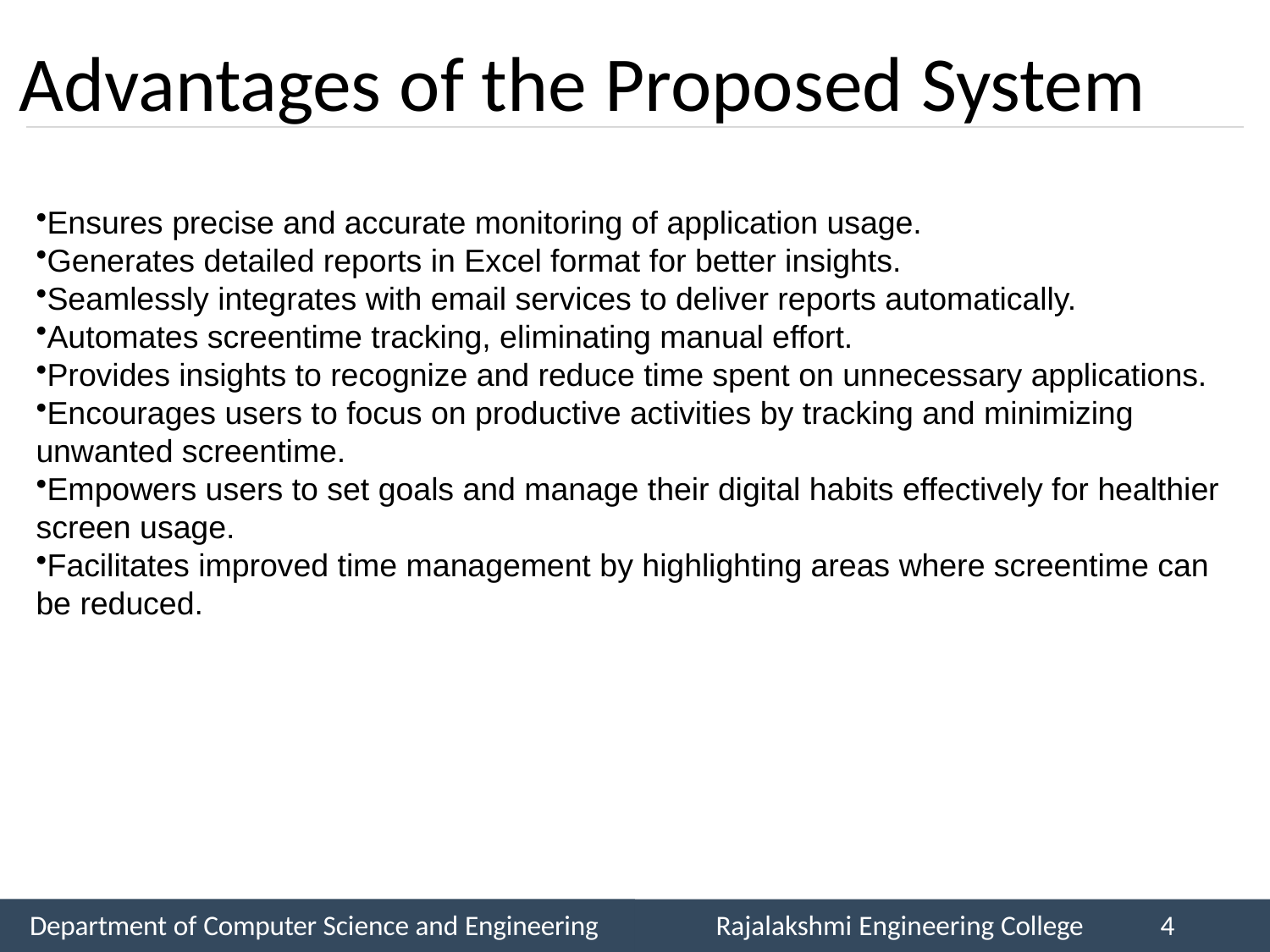

# Advantages of the Proposed System

Ensures precise and accurate monitoring of application usage.
Generates detailed reports in Excel format for better insights.
Seamlessly integrates with email services to deliver reports automatically.
Automates screentime tracking, eliminating manual effort.
Provides insights to recognize and reduce time spent on unnecessary applications.
Encourages users to focus on productive activities by tracking and minimizing unwanted screentime.
Empowers users to set goals and manage their digital habits effectively for healthier screen usage.
Facilitates improved time management by highlighting areas where screentime can be reduced.

Department of Computer Science and Engineering
Rajalakshmi Engineering College
4